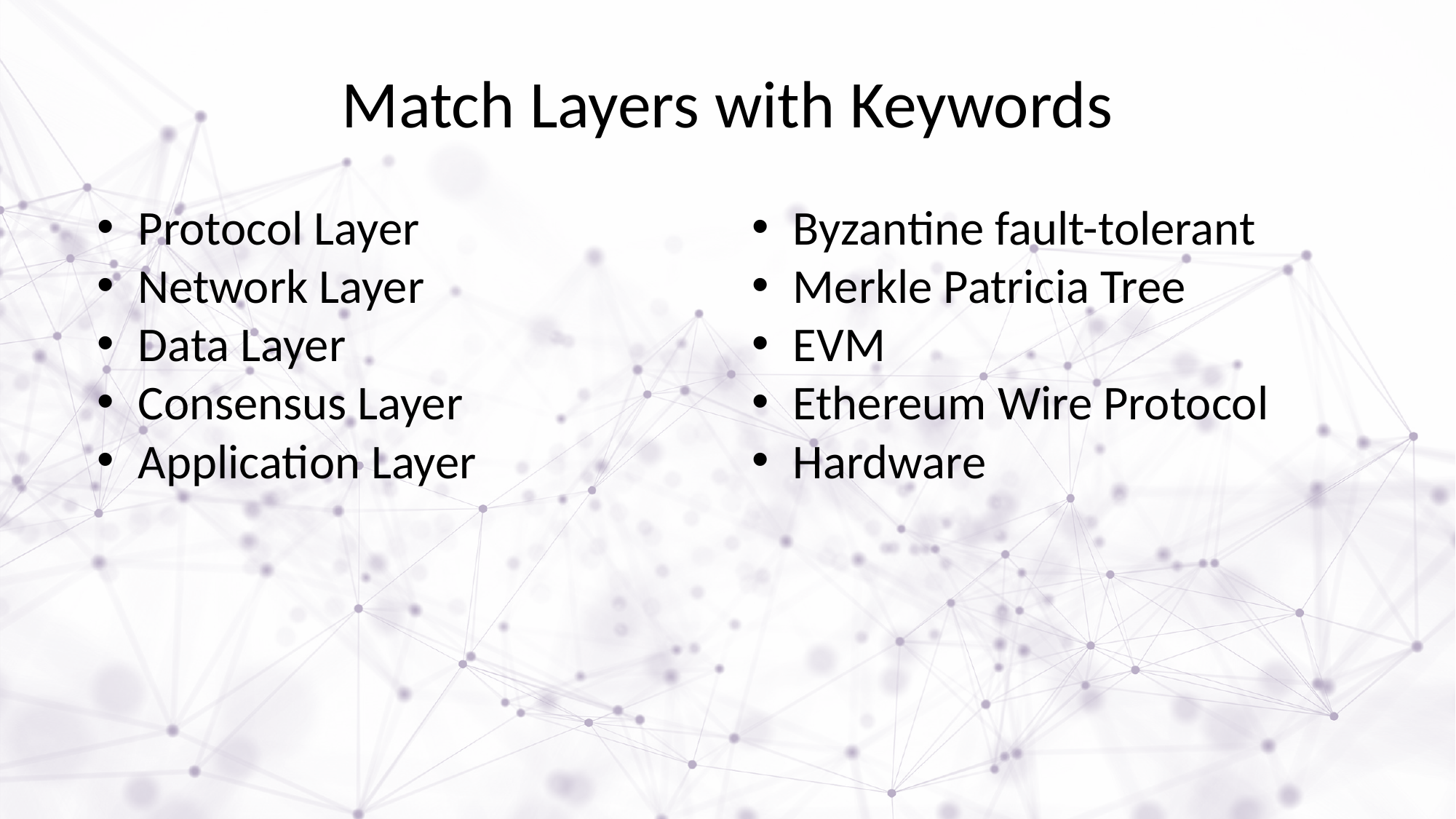

# Match Layers with Keywords
Protocol Layer
Network Layer
Data Layer
Consensus Layer
Application Layer
Byzantine fault-tolerant
Merkle Patricia Tree
EVM
Ethereum Wire Protocol
Hardware